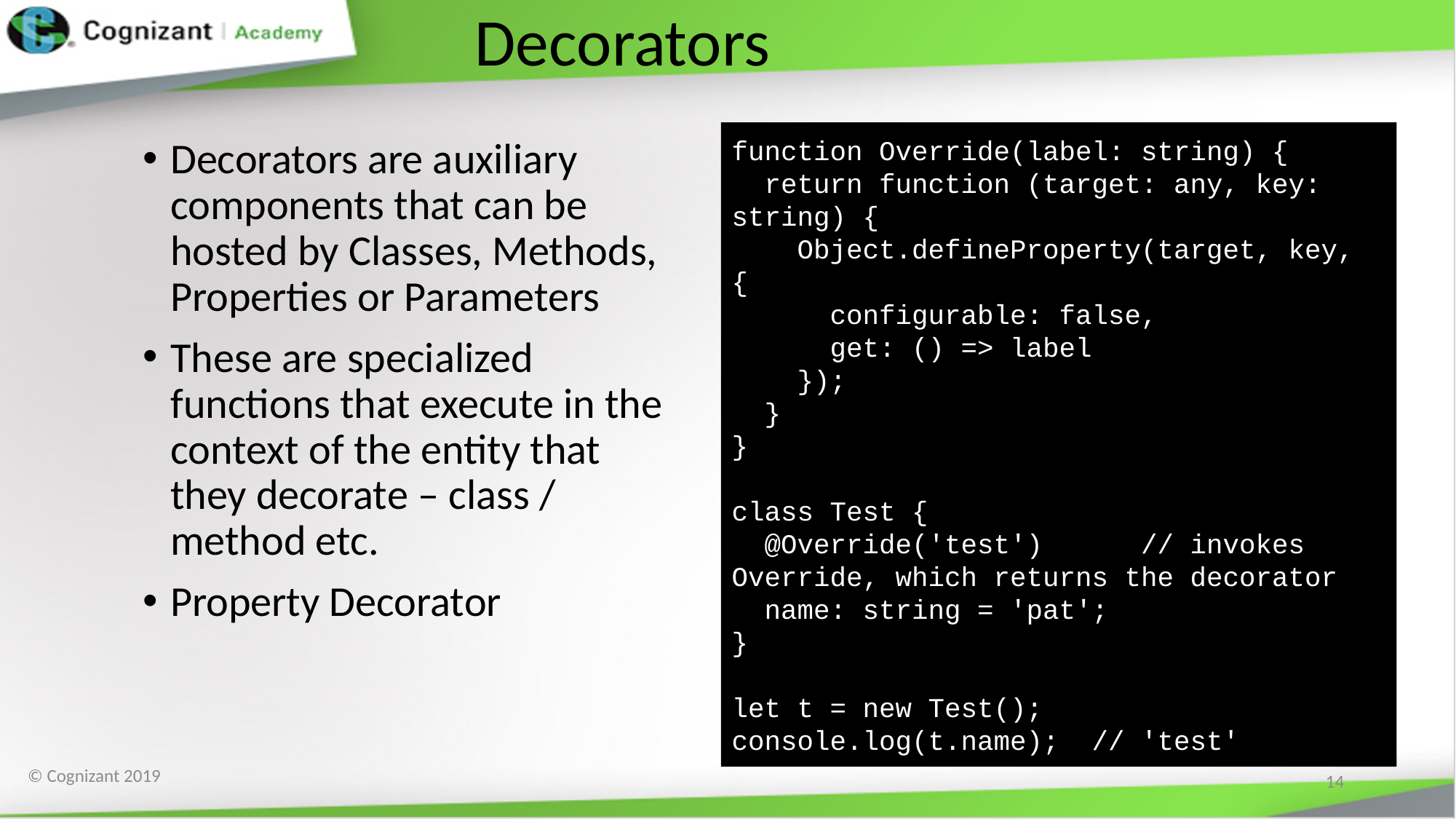

# Decorators
function Override(label: string) {
  return function (target: any, key: string) {
    Object.defineProperty(target, key, {
      configurable: false,
      get: () => label
    });
  }
}

class Test {
  @Override('test')      // invokes Override, which returns the decorator
  name: string = 'pat';
}

let t = new Test();
console.log(t.name);  // 'test'
Decorators are auxiliary components that can be hosted by Classes, Methods, Properties or Parameters
These are specialized functions that execute in the context of the entity that they decorate – class / method etc.
Property Decorator

14
© Cognizant 2019